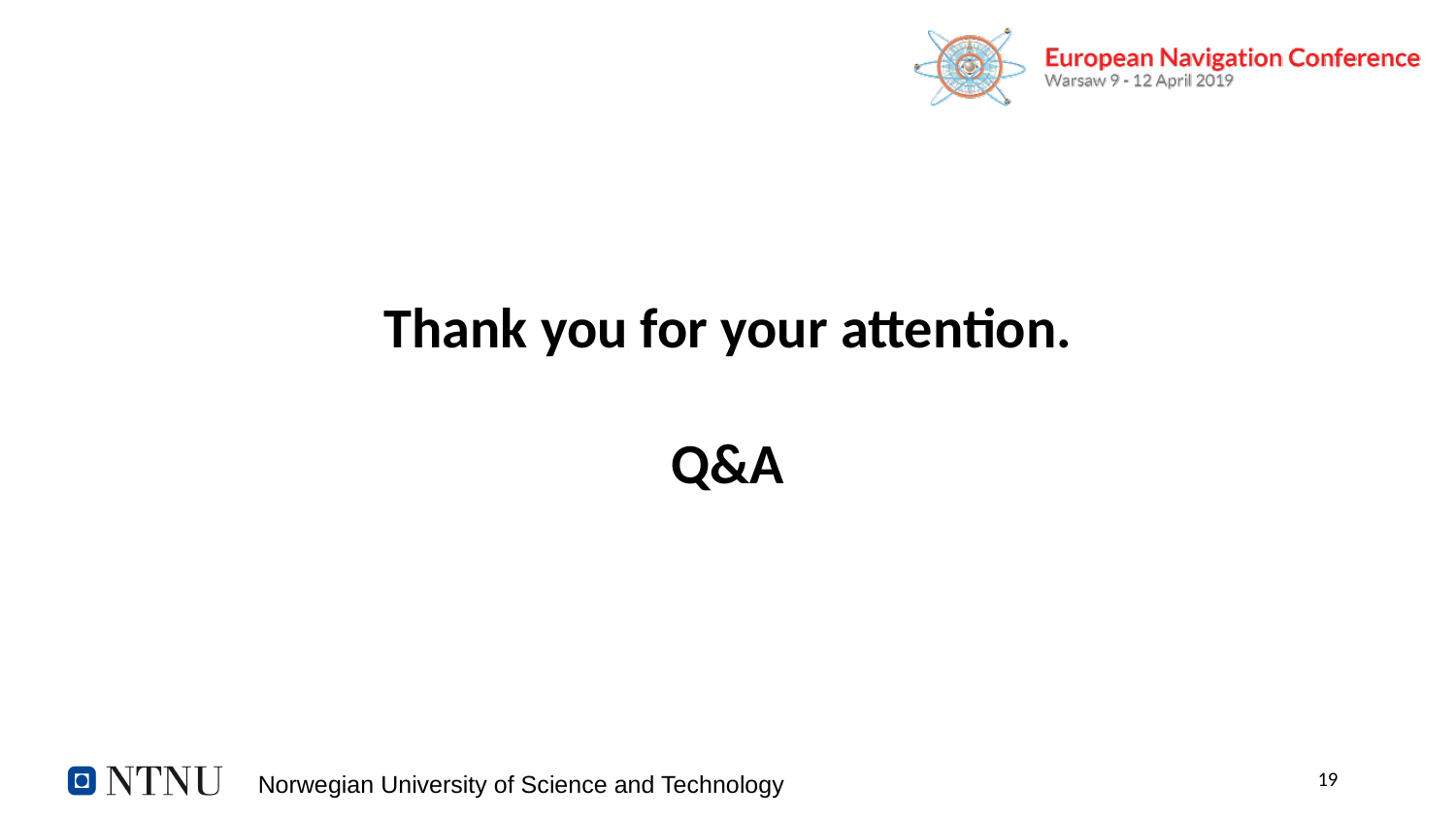

Thank you for your attention.

Q&A
19